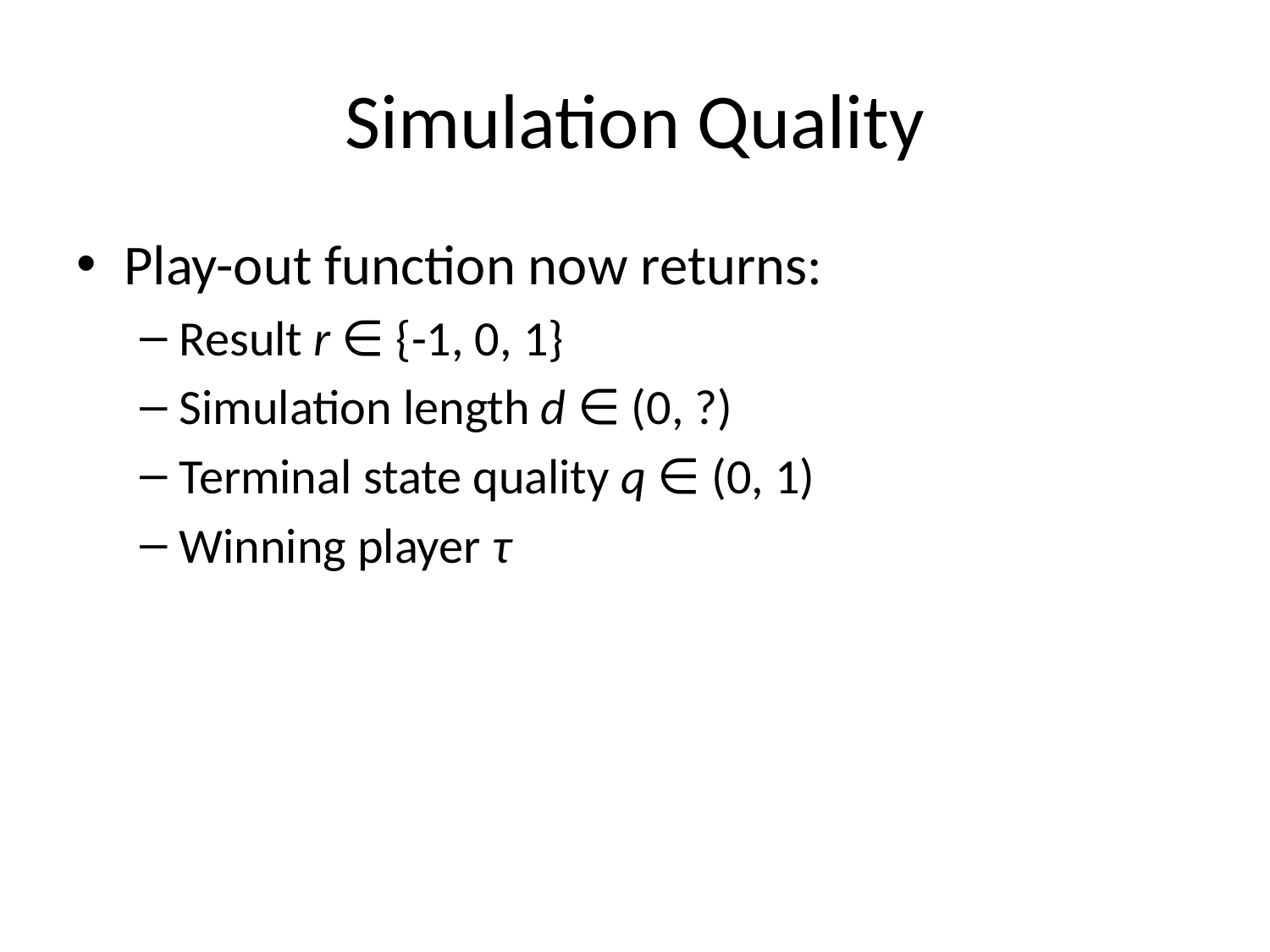

# Simulation Quality
Play-out function now returns:
Result r ∈ {-1, 0, 1}
Simulation length d ∈ (0, ?)
Terminal state quality q ∈ (0, 1)
Winning player τ